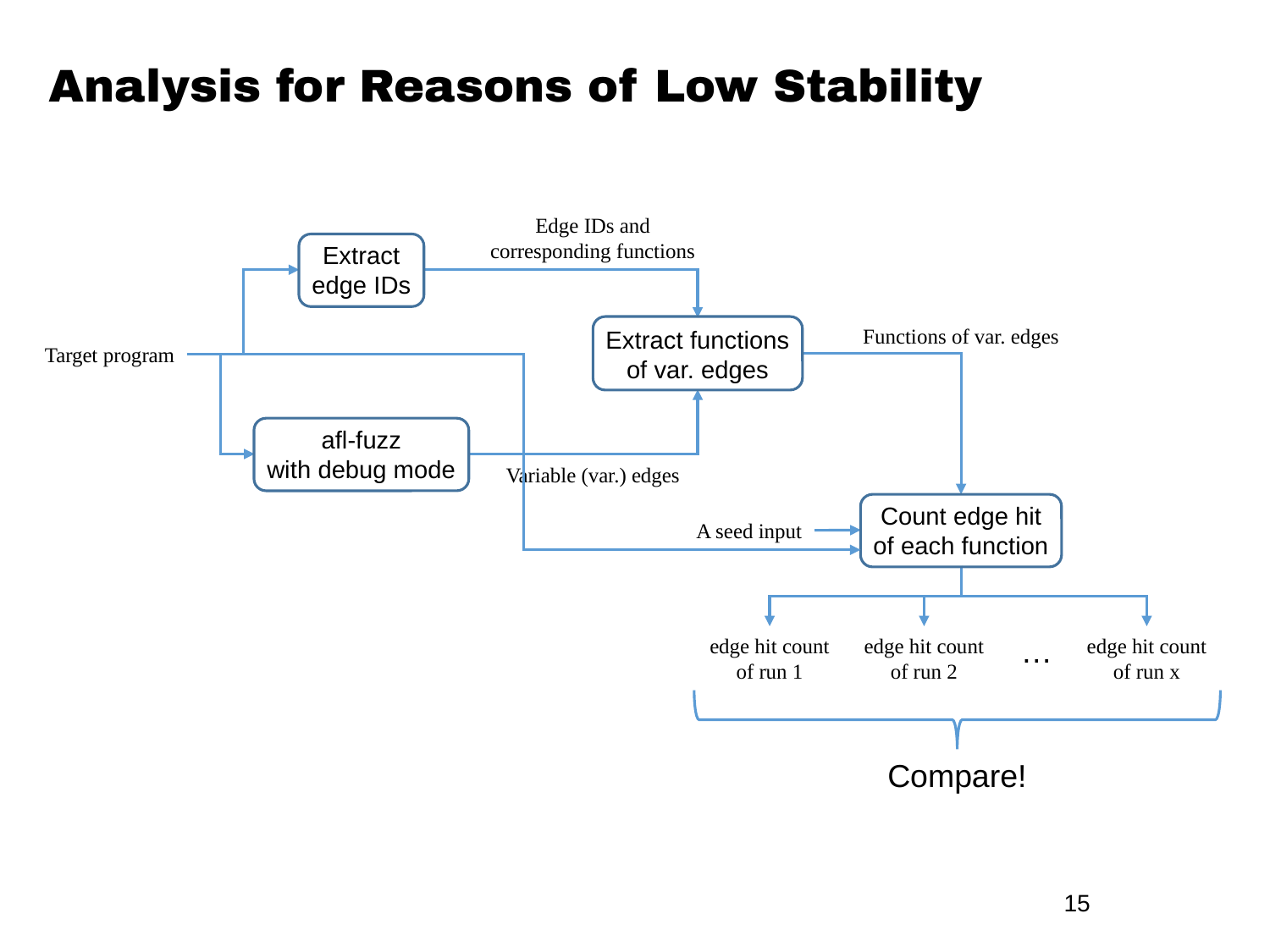

# Analysis for Reasons of Low Stability
Edge IDs and
corresponding functions

Extract
edge IDs

Functions of var. edges
Extract functions
of var. edges
Target program
afl-fuzz
with debug mode

Variable (var.) edges

Count edge hit
of each function
A seed input
…
edge hit count
of run 1
edge hit count
of run 2
edge hit count
of run x
Compare!